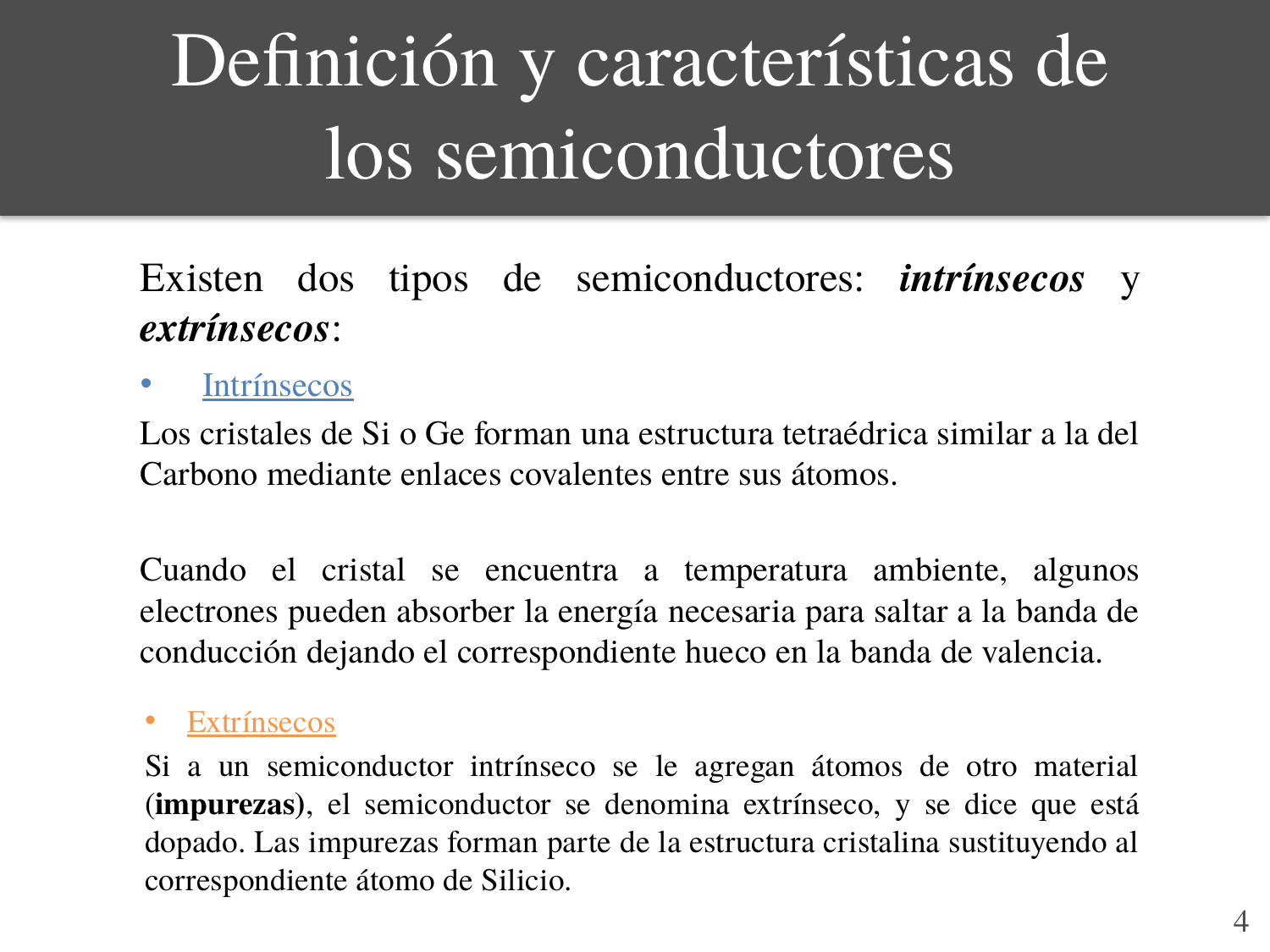

Definición y características de los semiconductores
Existen dos tipos de semiconductores: intrínsecos y extrínsecos:

Intrínsecos
Los cristales de Si o Ge forman una estructura tetraédrica similar a la del Carbono mediante enlaces covalentes entre sus átomos.

Cuando el cristal se encuentra a temperatura ambiente, algunos electrones pueden absorber la energía necesaria para saltar a la banda de conducción dejando el correspondiente hueco en la banda de valencia.

Extrínsecos
Si a un semiconductor intrínseco se le agregan átomos de otro material (impurezas), el semiconductor se denomina extrínseco, y se dice que está dopado. Las impurezas forman parte de la estructura cristalina sustituyendo al correspondiente átomo de Silicio.

4